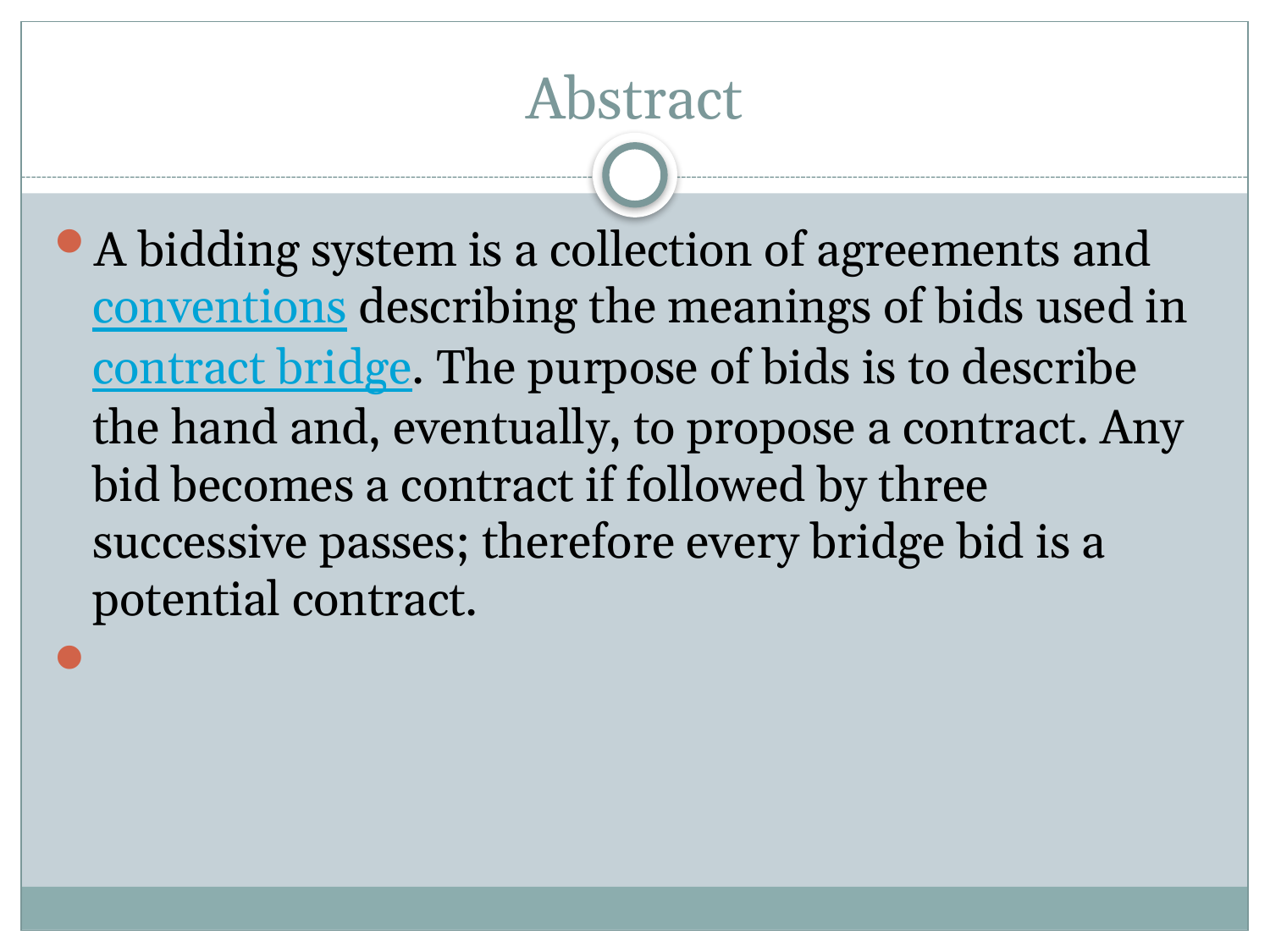

# Abstract
A bidding system is a collection of agreements and conventions describing the meanings of bids used in contract bridge. The purpose of bids is to describe the hand and, eventually, to propose a contract. Any bid becomes a contract if followed by three successive passes; therefore every bridge bid is a potential contract.